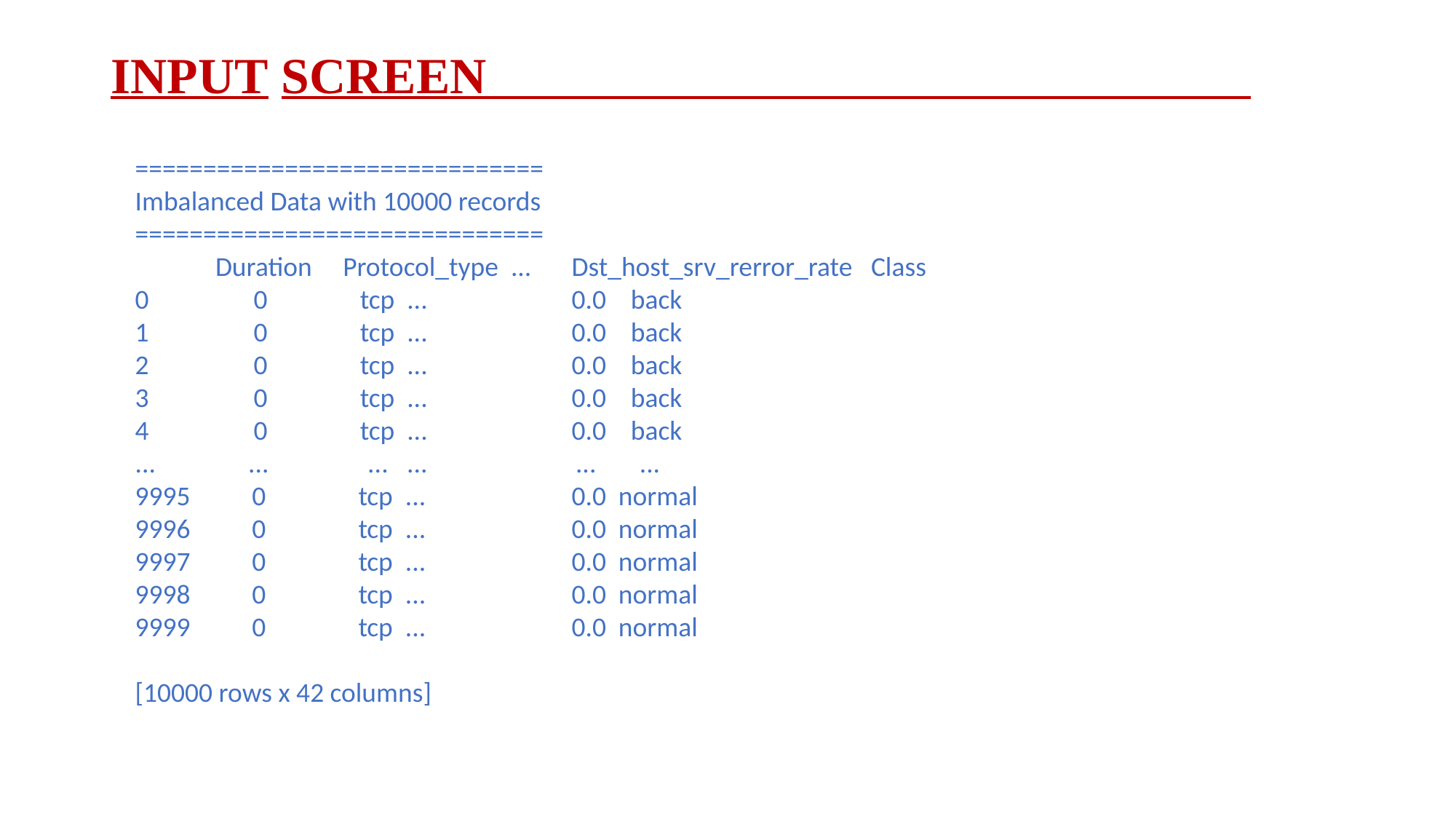

# INPUT SCREEN

==============================
Imbalanced Data with 10000 records
==============================
             Duration     Protocol_type  ... 	Dst_host_srv_rerror_rate   Class
0                 0               tcp  ...                      	0.0    back
1                 0               tcp  ...                      	0.0    back
2                 0               tcp  ...                      	0.0    back
3                 0               tcp  ...                      	0.0    back
4                 0               tcp  ...                      	0.0    back
...               ...                ...   ...                        ...       ...
9995          0               tcp  ...                      	0.0  normal
9996          0               tcp  ...                      	0.0  normal
9997          0               tcp  ...                      	0.0  normal
9998          0               tcp  ...                      	0.0  normal
9999          0               tcp  ...                      	0.0  normal

[10000 rows x 42 columns]